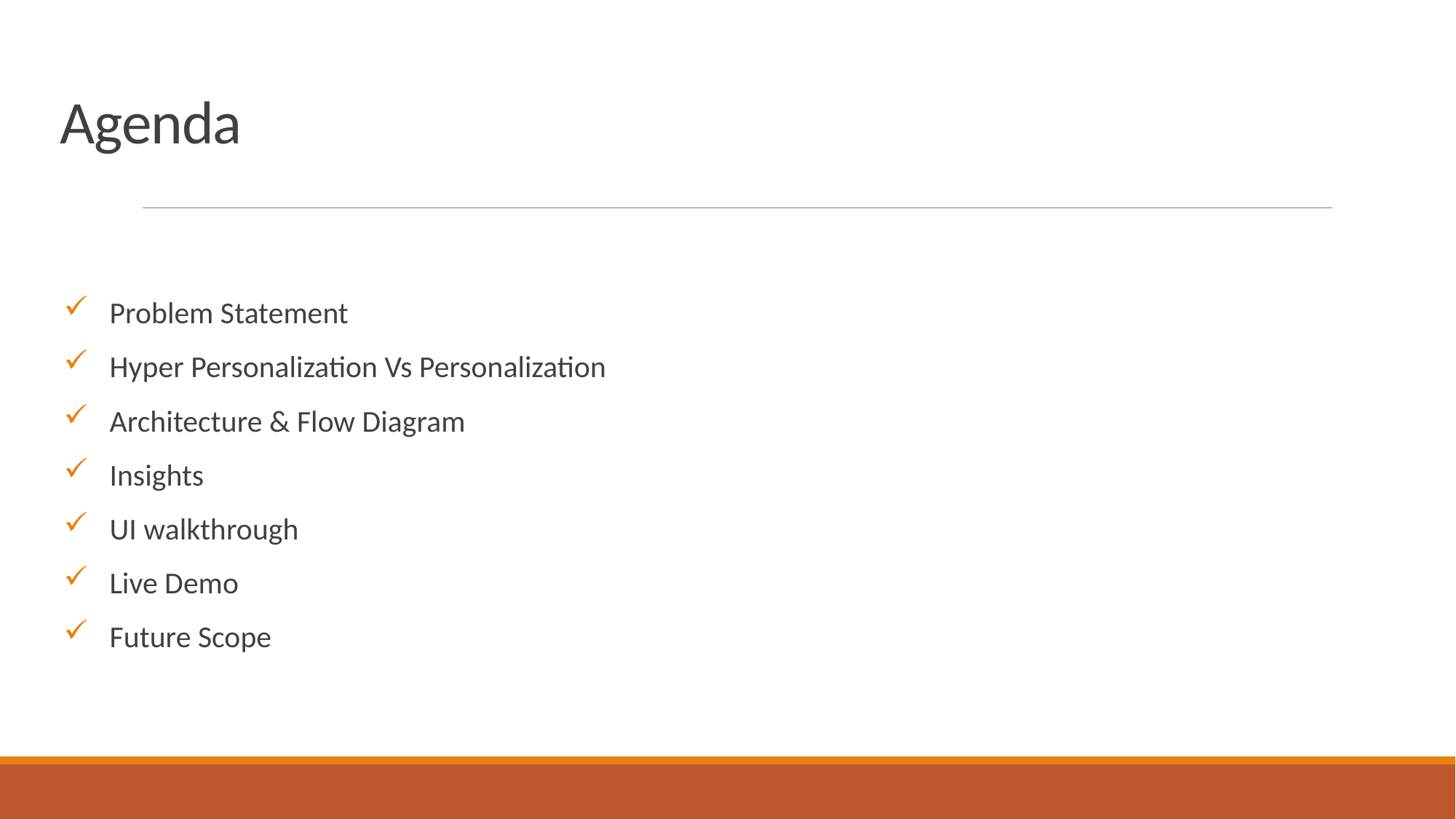

# Agenda

   Problem Statement
   Hyper Personalization Vs Personalization
   Architecture & Flow Diagram
   Insights
   UI walkthrough
   Live Demo
   Future Scope